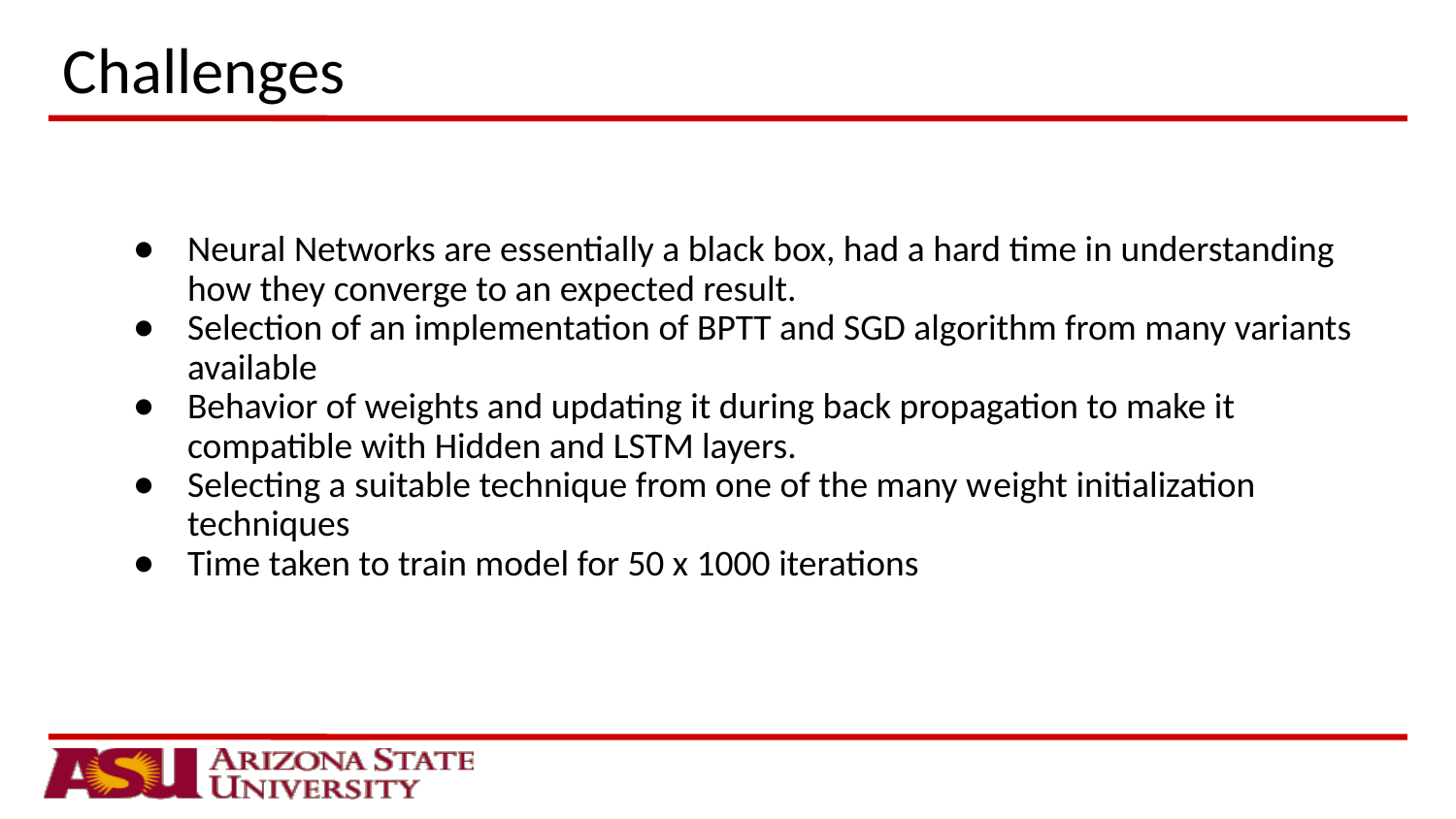

# Challenges
Neural Networks are essentially a black box, had a hard time in understanding how they converge to an expected result.
Selection of an implementation of BPTT and SGD algorithm from many variants available
Behavior of weights and updating it during back propagation to make it compatible with Hidden and LSTM layers.
Selecting a suitable technique from one of the many weight initialization techniques
Time taken to train model for 50 x 1000 iterations